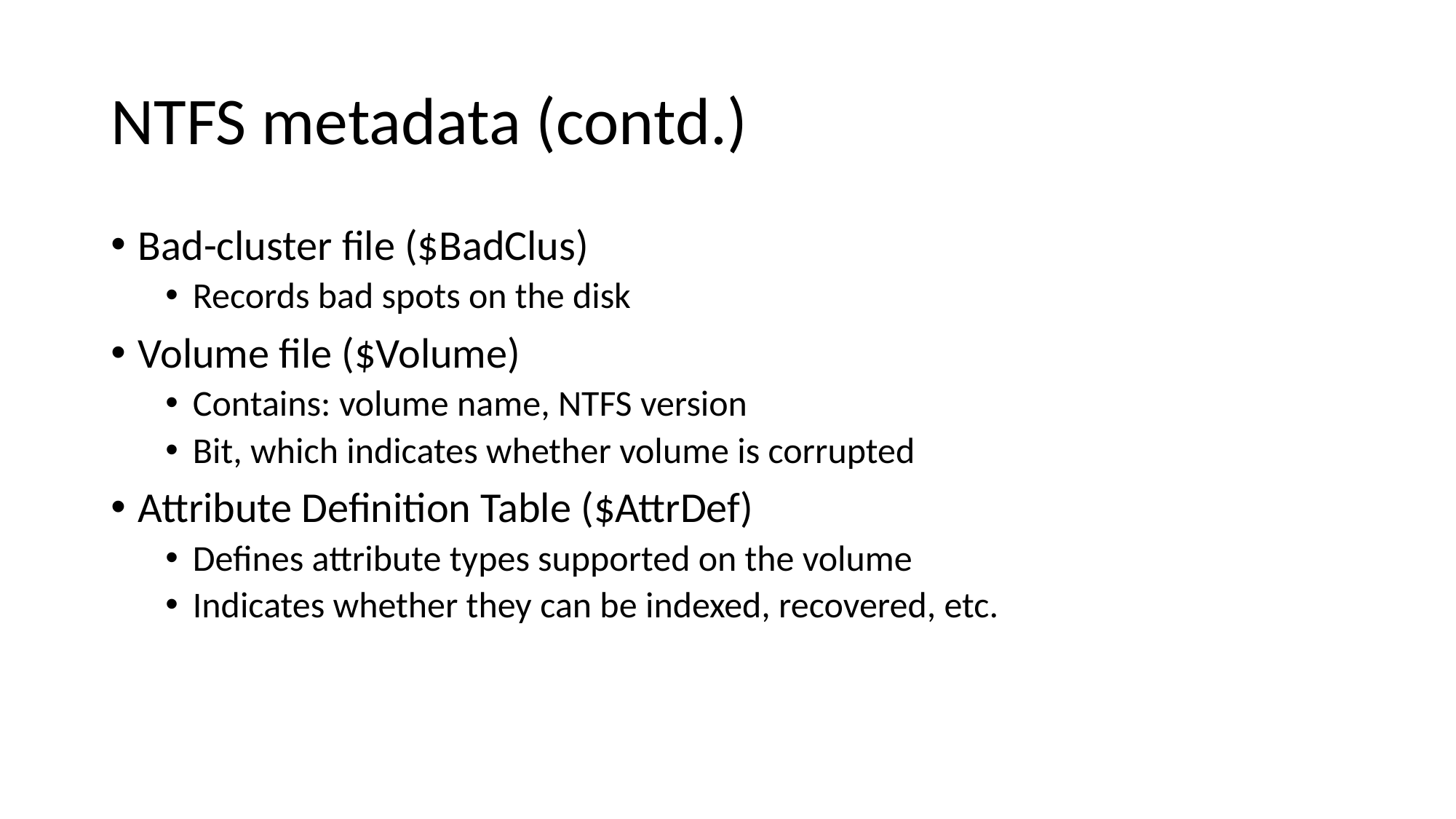

# NTFS metadata (contd.)
Bad-cluster file ($BadClus)
Records bad spots on the disk
Volume file ($Volume)
Contains: volume name, NTFS version
Bit, which indicates whether volume is corrupted
Attribute Definition Table ($AttrDef)
Defines attribute types supported on the volume
Indicates whether they can be indexed, recovered, etc.